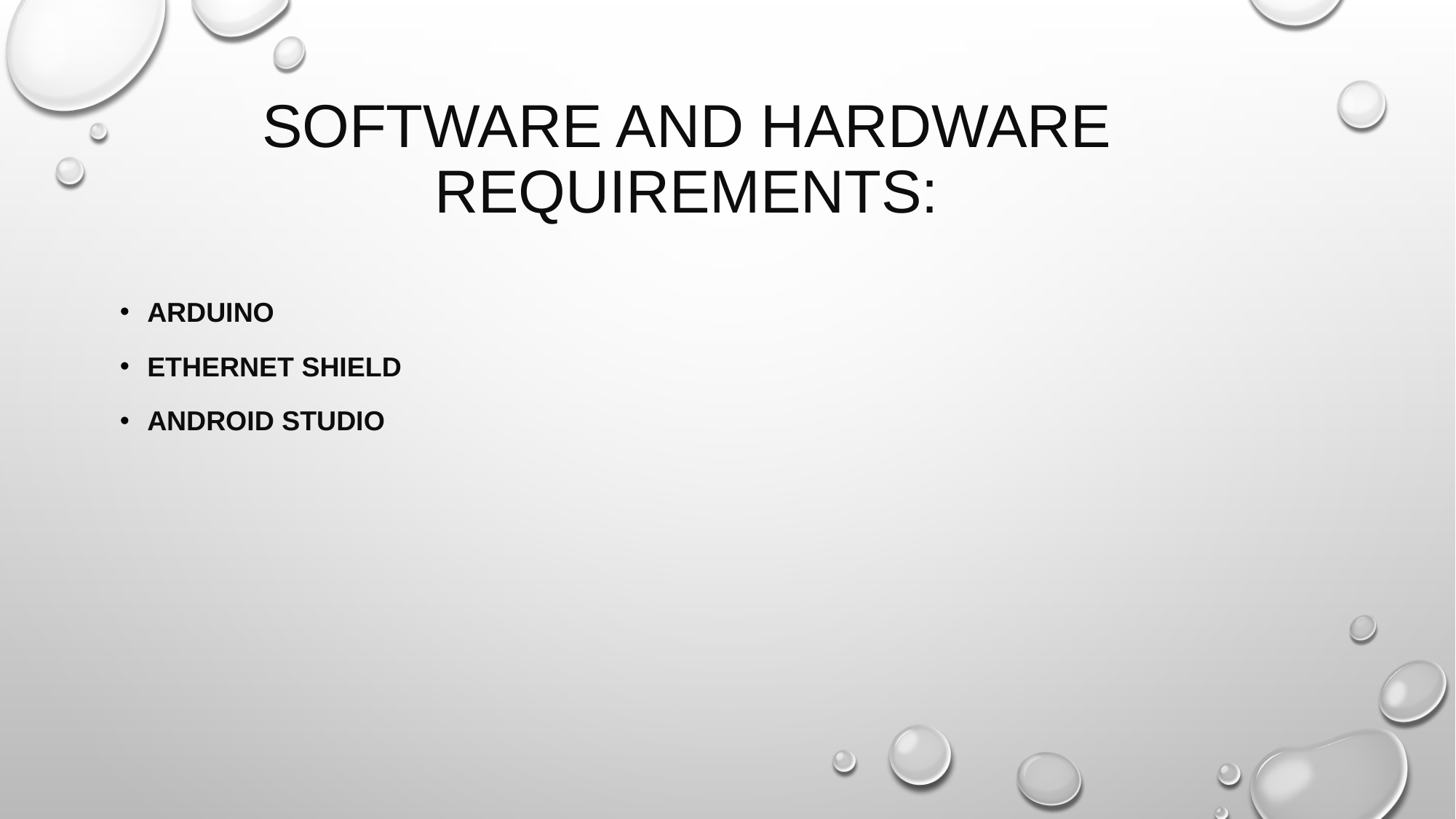

# Software and Hardware requirements:
Arduino
Ethernet shield
Android Studio